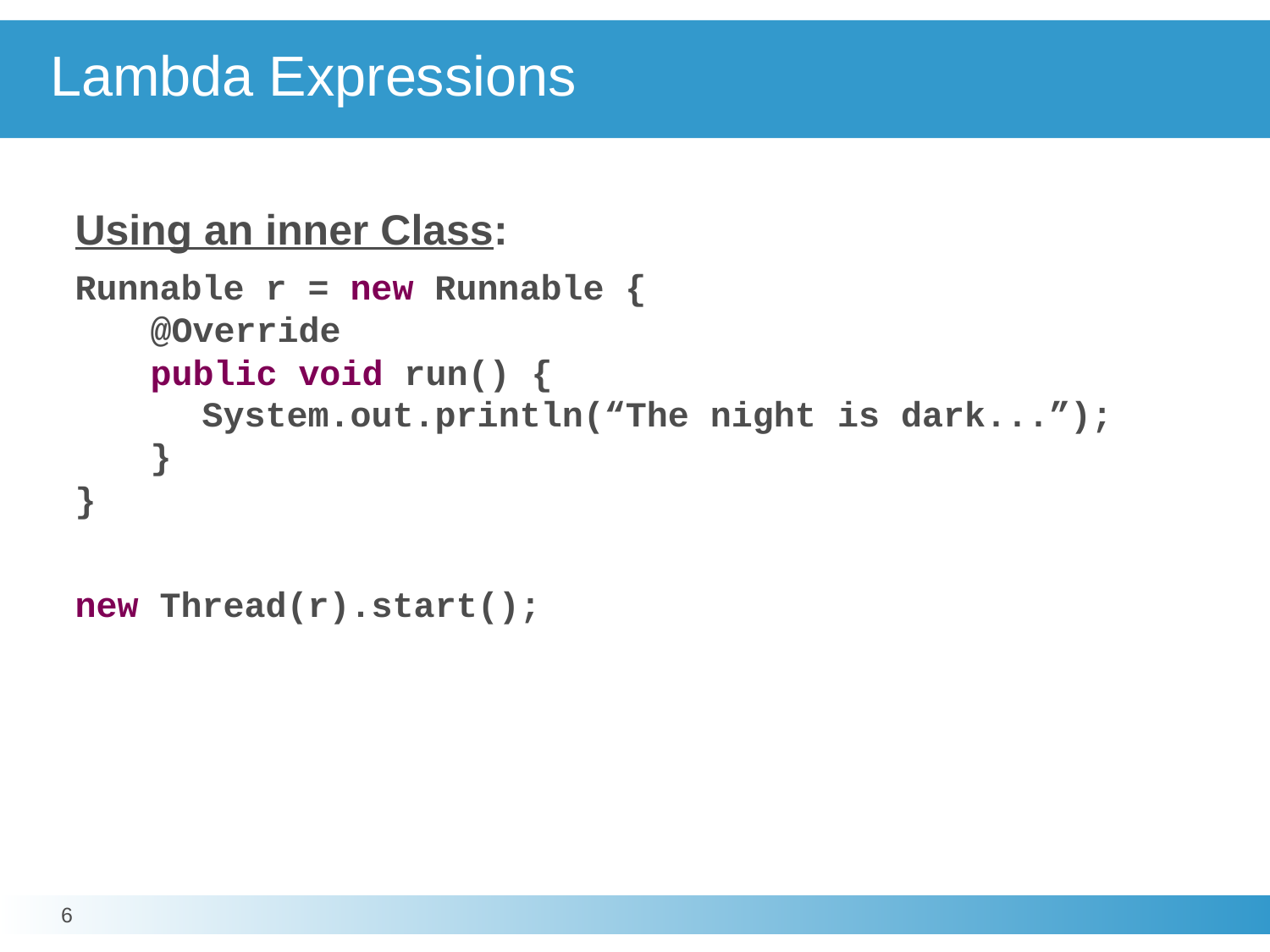

# Lambda Expressions
Using an inner Class:

Runnable r = new Runnable {
	@Override
	public void run() {
		System.out.println(“The night is dark...”);
	}
}

new Thread(r).start();
6